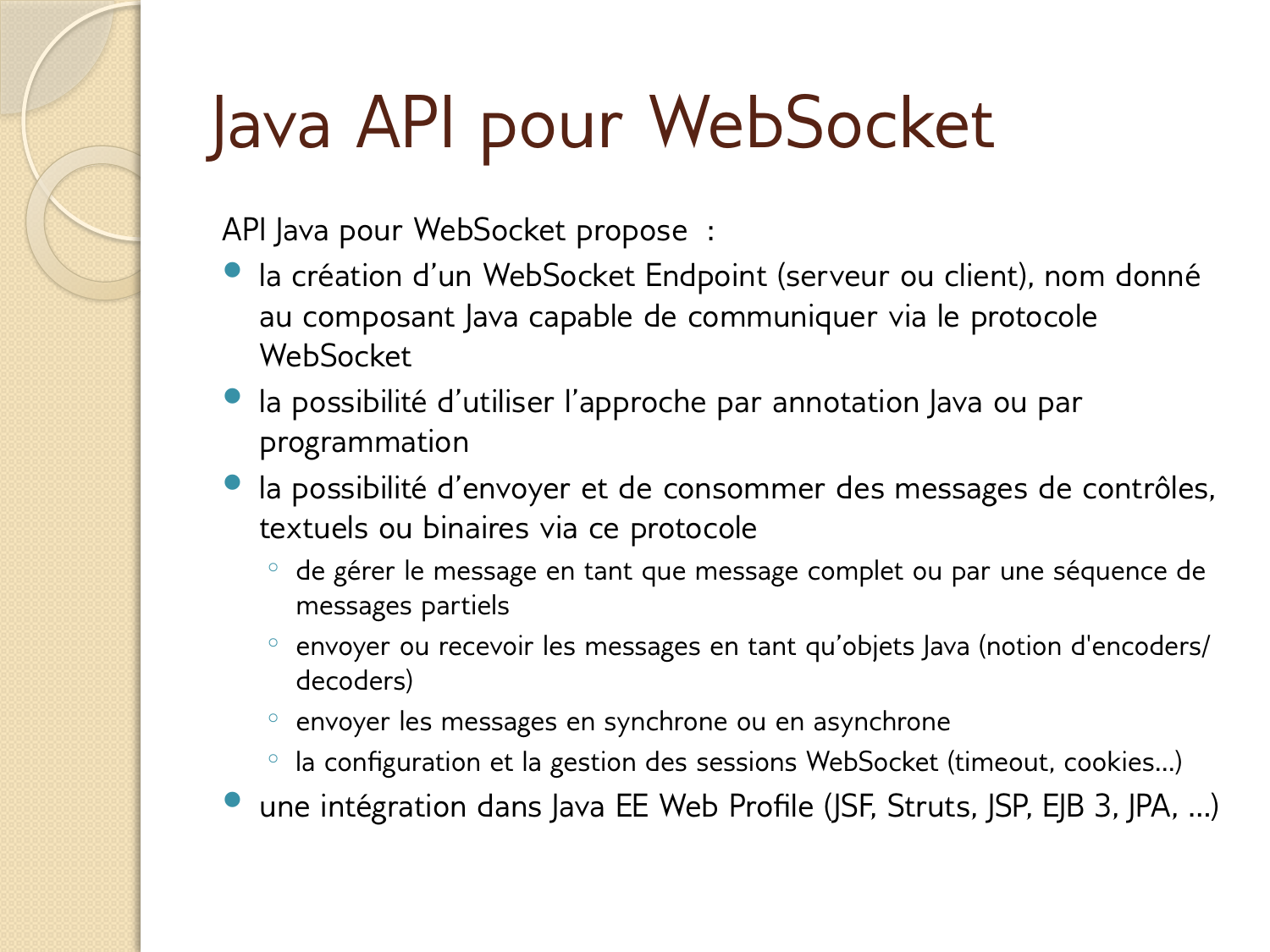

# Java API pour WebSocket
API Java pour WebSocket propose  :
la création d’un WebSocket Endpoint (serveur ou client), nom donné au composant Java capable de communiquer via le protocole WebSocket
la possibilité d’utiliser l’approche par annotation Java ou par programmation
la possibilité d’envoyer et de consommer des messages de contrôles, textuels ou binaires via ce protocole
de gérer le message en tant que message complet ou par une séquence de messages partiels
envoyer ou recevoir les messages en tant qu’objets Java (notion d'encoders/ decoders)
envoyer les messages en synchrone ou en asynchrone
la configuration et la gestion des sessions WebSocket (timeout, cookies…)
une intégration dans Java EE Web Profile (JSF, Struts, JSP, EJB 3, JPA, …)